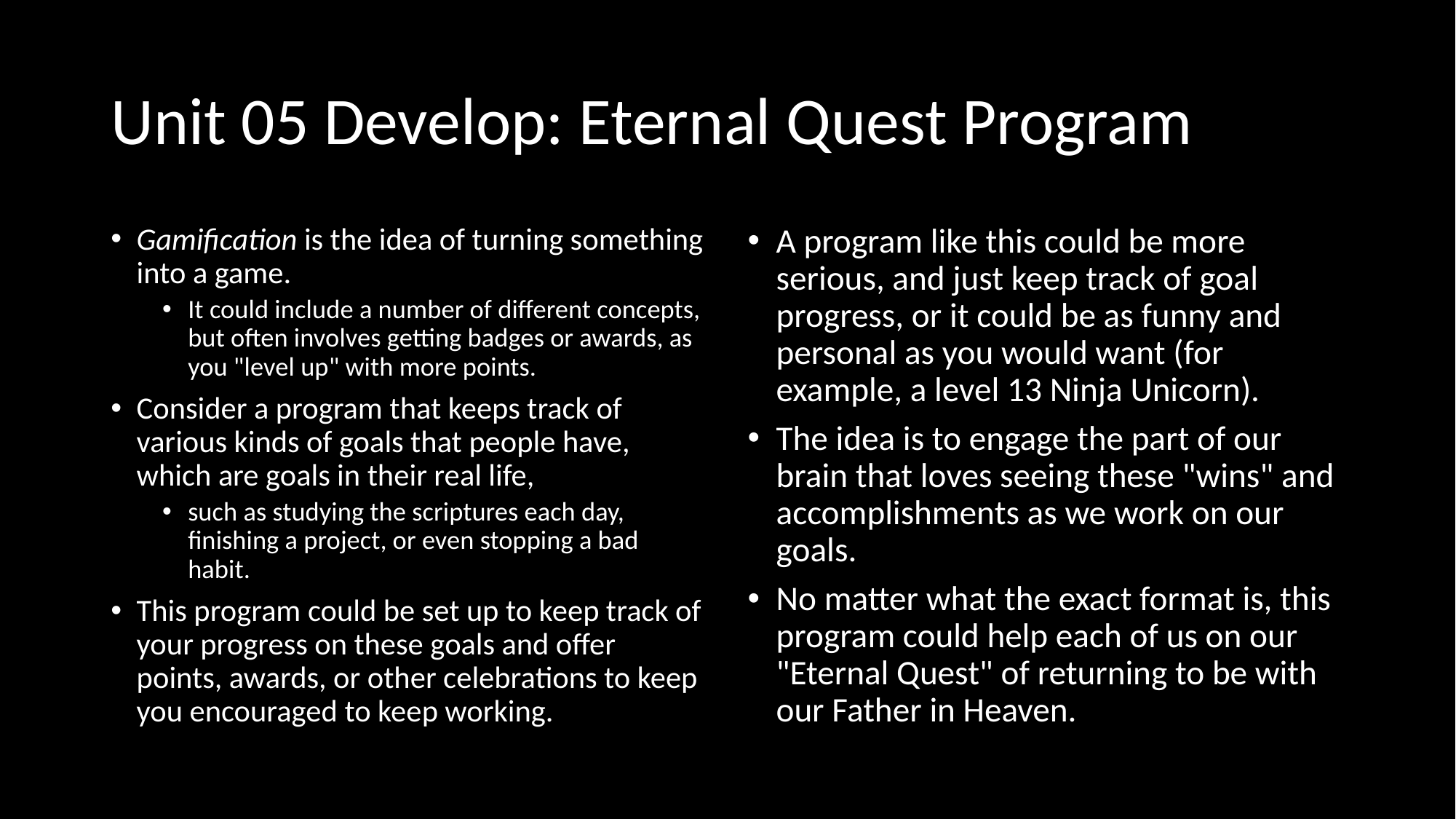

# Unit 05 Develop: Eternal Quest Program
Gamification is the idea of turning something into a game.
It could include a number of different concepts, but often involves getting badges or awards, as you "level up" with more points.
Consider a program that keeps track of various kinds of goals that people have, which are goals in their real life,
such as studying the scriptures each day, finishing a project, or even stopping a bad habit.
This program could be set up to keep track of your progress on these goals and offer points, awards, or other celebrations to keep you encouraged to keep working.

A program like this could be more serious, and just keep track of goal progress, or it could be as funny and personal as you would want (for example, a level 13 Ninja Unicorn).
The idea is to engage the part of our brain that loves seeing these "wins" and accomplishments as we work on our goals.
No matter what the exact format is, this program could help each of us on our "Eternal Quest" of returning to be with our Father in Heaven.